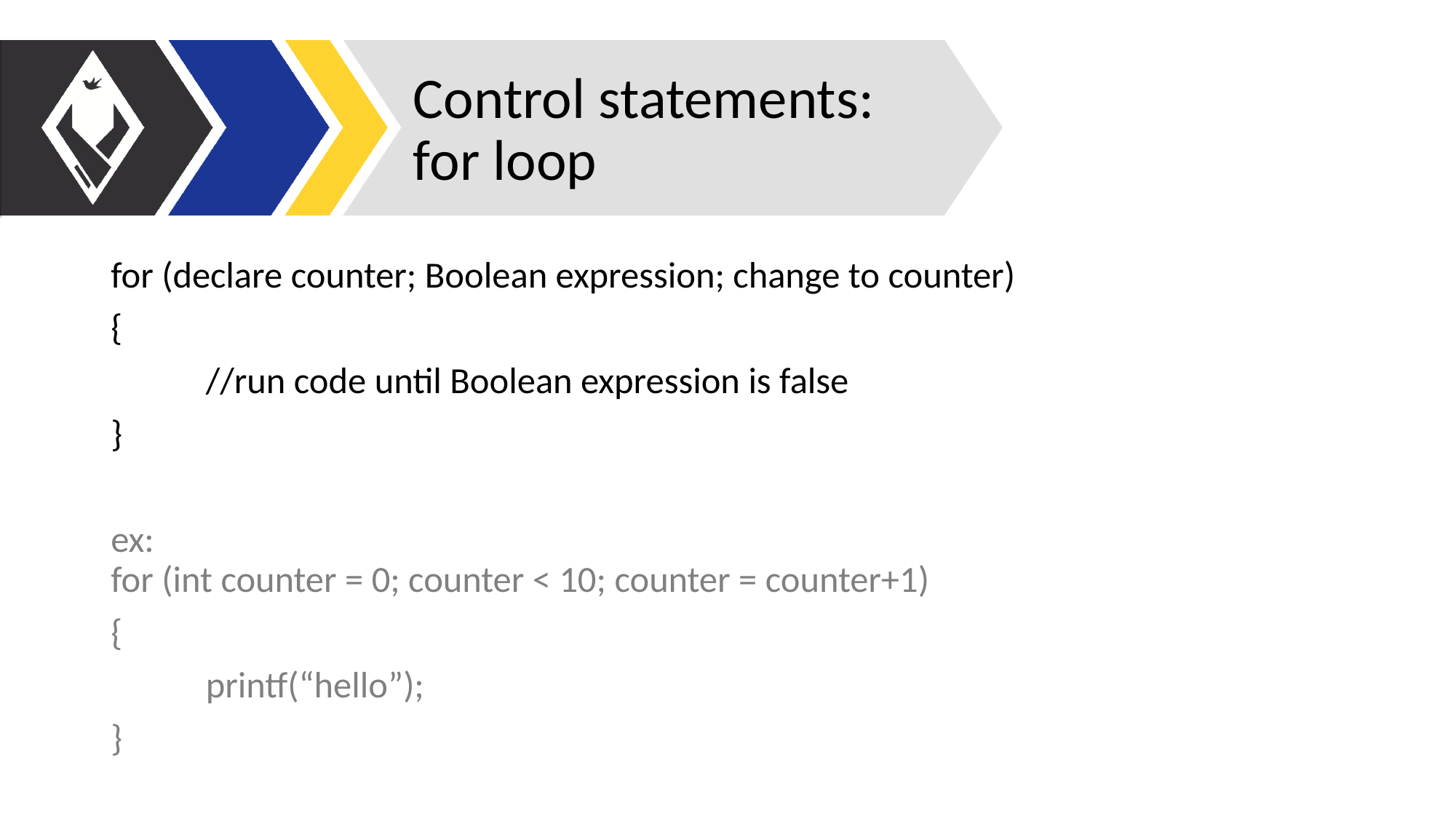

# Control statements: for loop
for (declare counter; Boolean expression; change to counter)
{
	//run code until Boolean expression is false
}

ex:
for (int counter = 0; counter < 10; counter = counter+1)
{
	printf(“hello”);
}